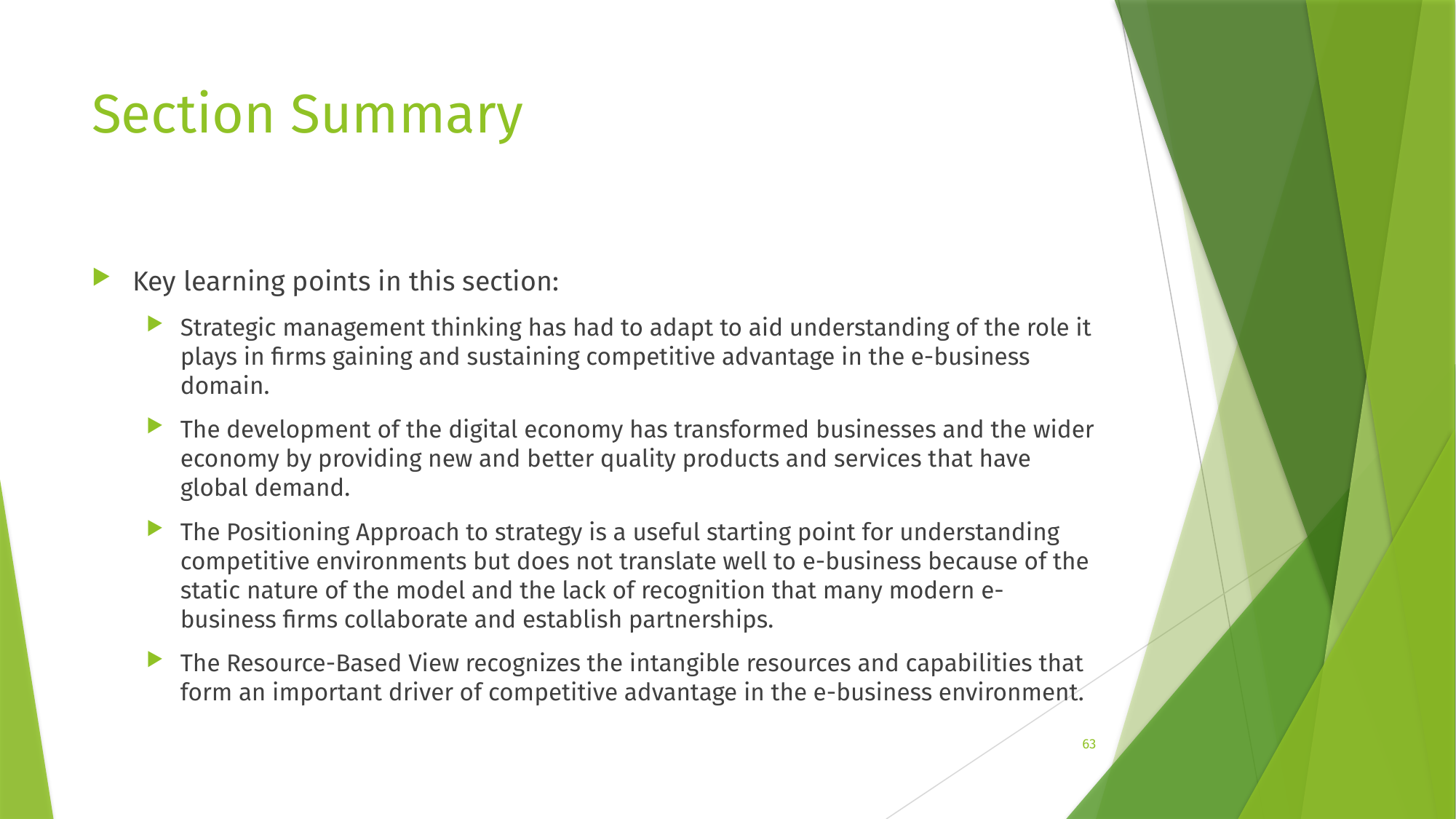

# Section Summary
Key learning points in this section:
Strategic management thinking has had to adapt to aid understanding of the role it plays in firms gaining and sustaining competitive advantage in the e-business domain.
The development of the digital economy has transformed businesses and the wider economy by providing new and better quality products and services that have global demand.
The Positioning Approach to strategy is a useful starting point for understanding competitive environments but does not translate well to e-business because of the static nature of the model and the lack of recognition that many modern e-business firms collaborate and establish partnerships.
The Resource-Based View recognizes the intangible resources and capabilities that form an important driver of competitive advantage in the e-business environment.
63